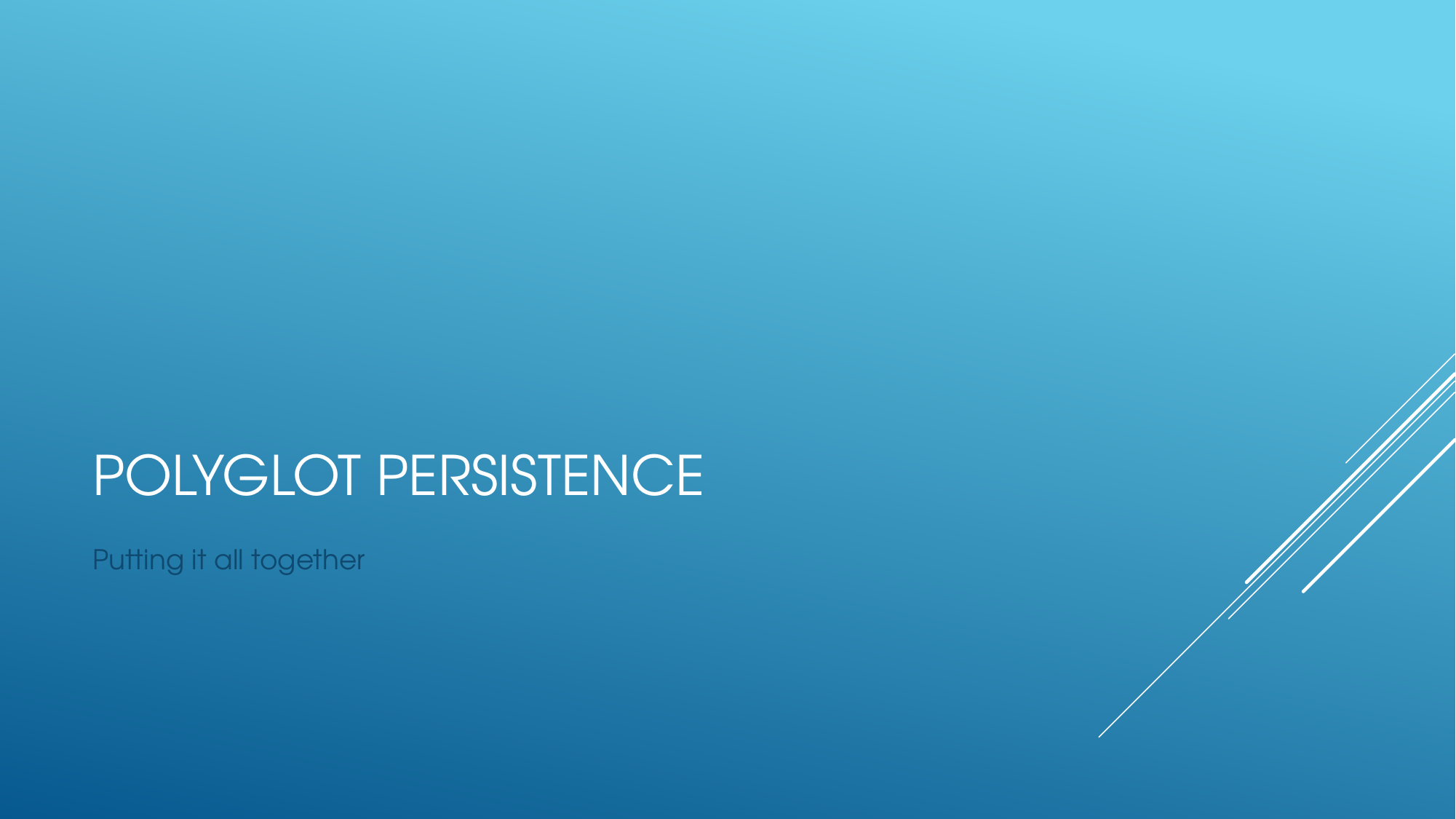

# Polyglot persistence
Putting it all together